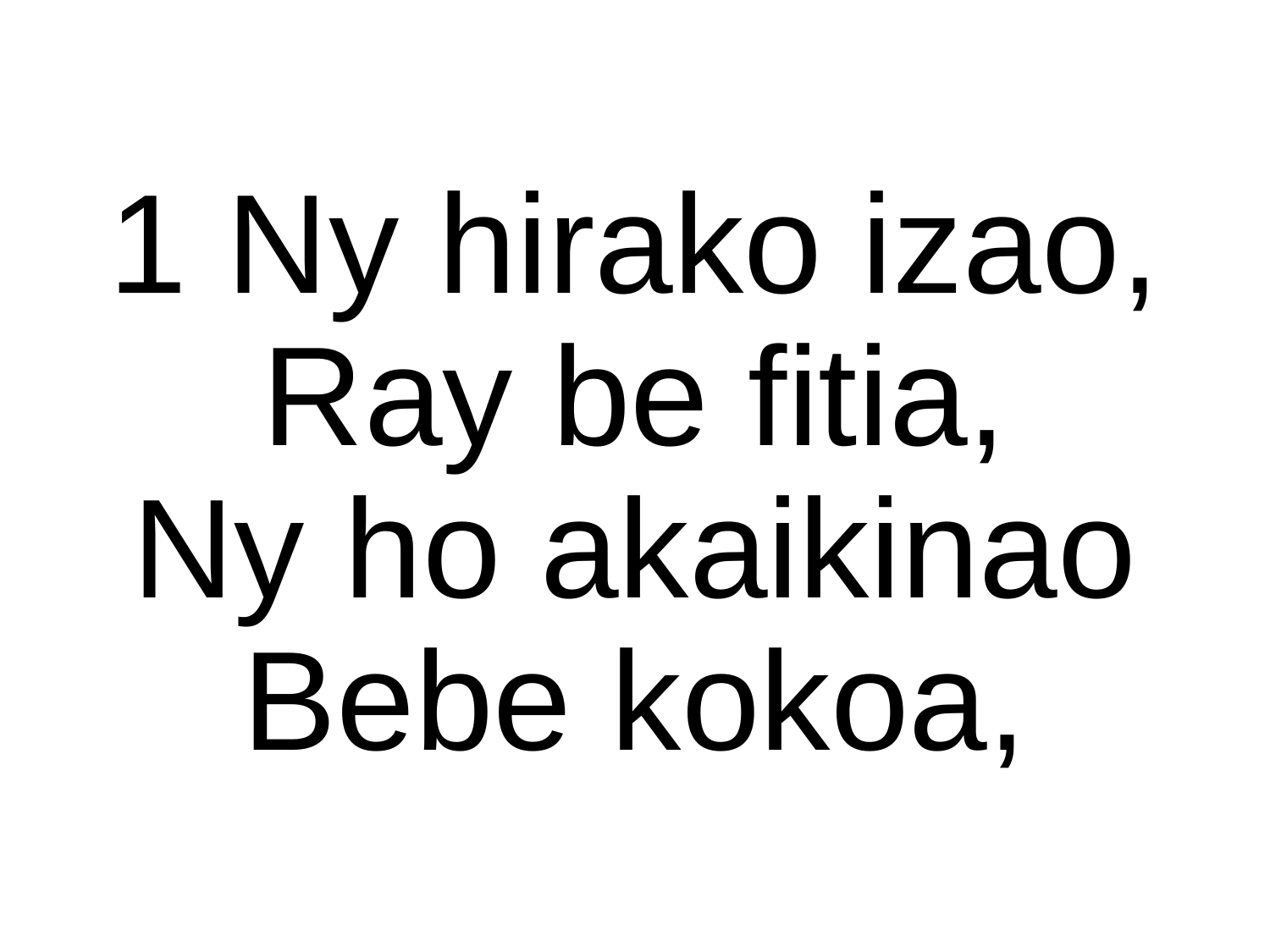

1 Ny hirako izao,
Ray be fitia,
Ny ho akaikinao
Bebe kokoa,